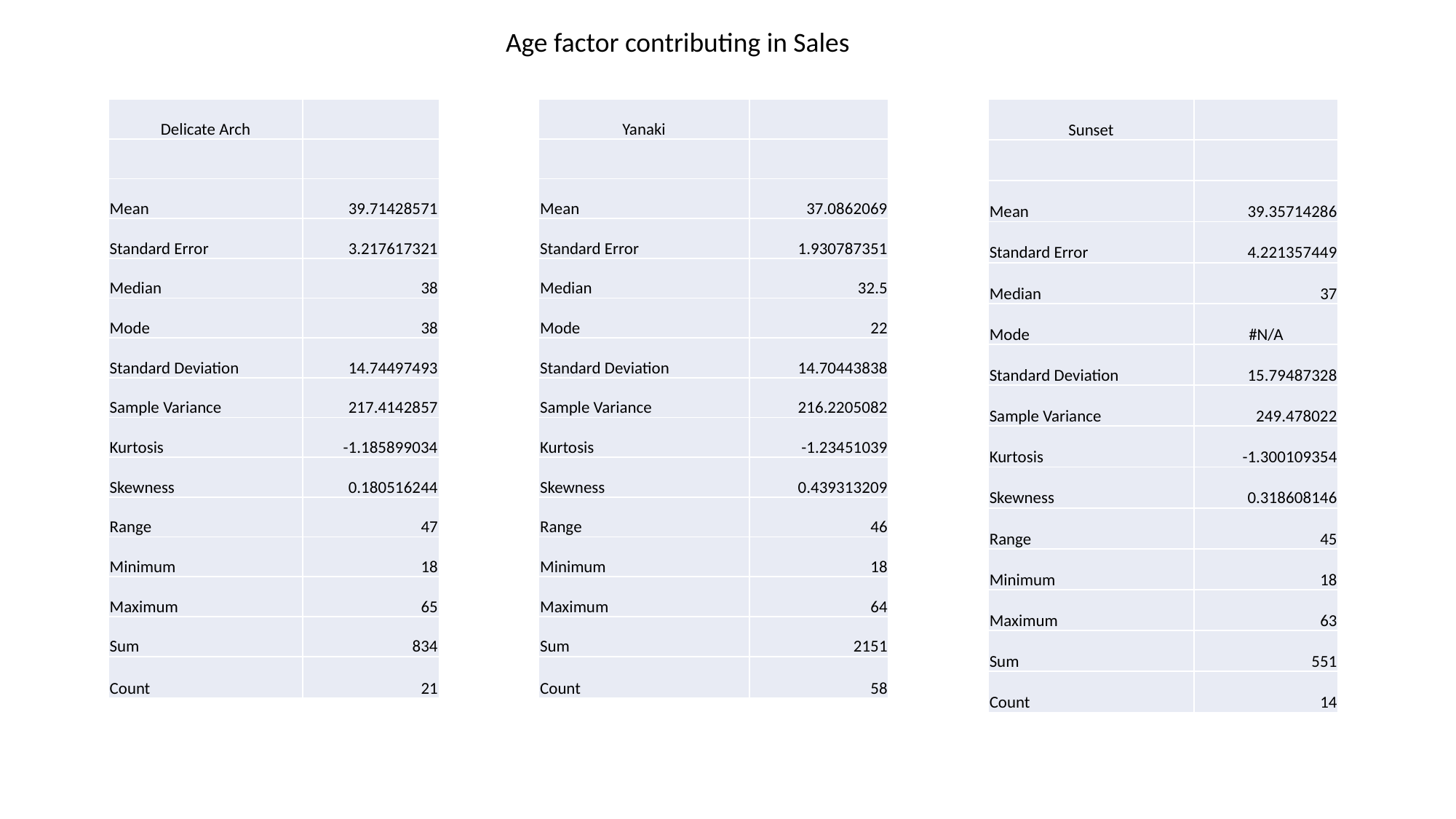

Age factor contributing in Sales
| Delicate Arch |  |
| --- | --- |
|  |  |
| Mean | 39.71428571 |
| Standard Error | 3.217617321 |
| Median | 38 |
| Mode | 38 |
| Standard Deviation | 14.74497493 |
| Sample Variance | 217.4142857 |
| Kurtosis | -1.185899034 |
| Skewness | 0.180516244 |
| Range | 47 |
| Minimum | 18 |
| Maximum | 65 |
| Sum | 834 |
| Count | 21 |
| Sunset |  |
| --- | --- |
|  |  |
| Mean | 39.35714286 |
| Standard Error | 4.221357449 |
| Median | 37 |
| Mode | #N/A |
| Standard Deviation | 15.79487328 |
| Sample Variance | 249.478022 |
| Kurtosis | -1.300109354 |
| Skewness | 0.318608146 |
| Range | 45 |
| Minimum | 18 |
| Maximum | 63 |
| Sum | 551 |
| Count | 14 |
| Yanaki |  |
| --- | --- |
|  |  |
| Mean | 37.0862069 |
| Standard Error | 1.930787351 |
| Median | 32.5 |
| Mode | 22 |
| Standard Deviation | 14.70443838 |
| Sample Variance | 216.2205082 |
| Kurtosis | -1.23451039 |
| Skewness | 0.439313209 |
| Range | 46 |
| Minimum | 18 |
| Maximum | 64 |
| Sum | 2151 |
| Count | 58 |